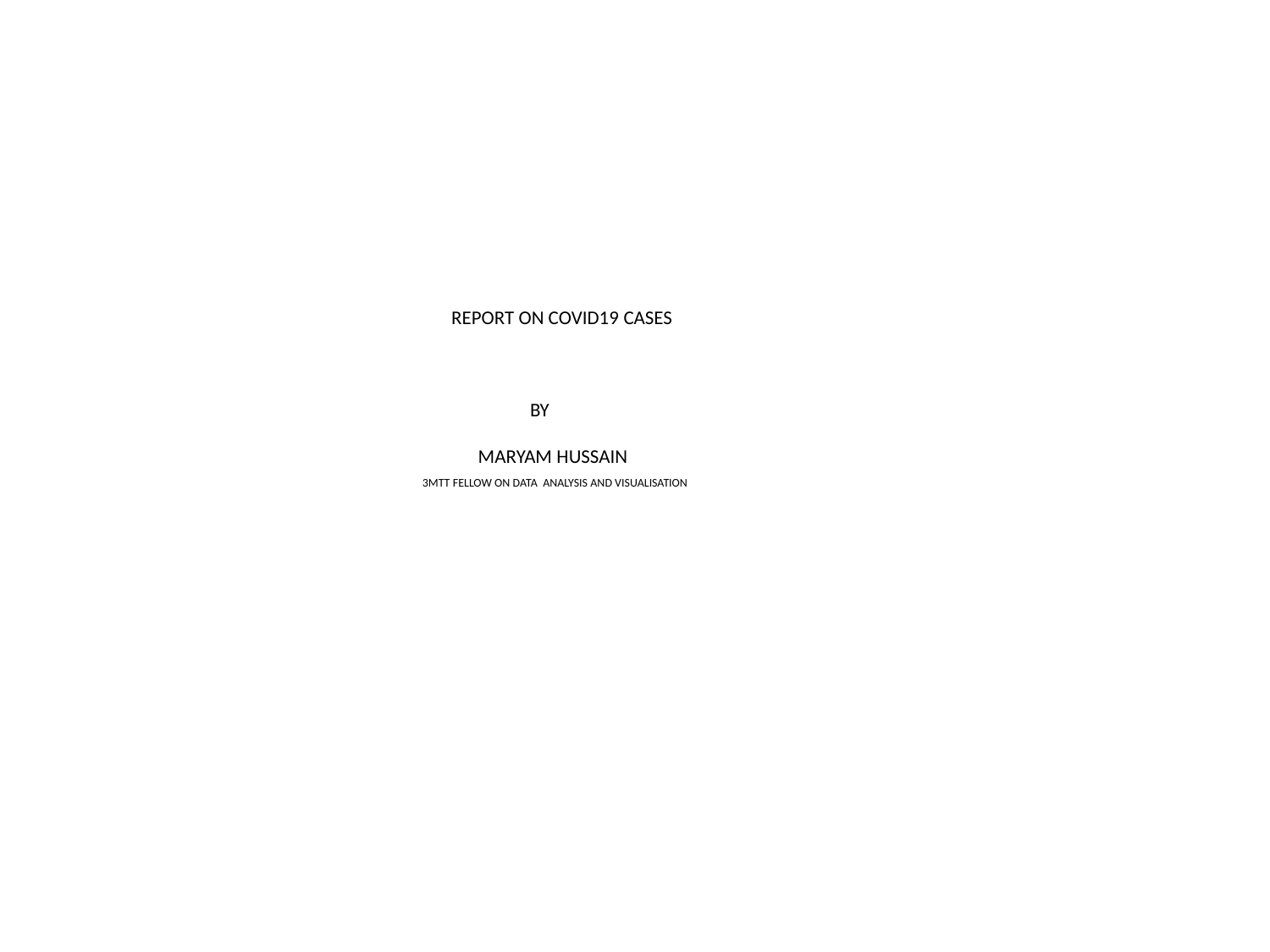

REPORT ON COVID19 CASES
BY
      MARYAM HUSSAIN
       3MTT FELLOW ON DATA  ANALYSIS AND VISUALISATION